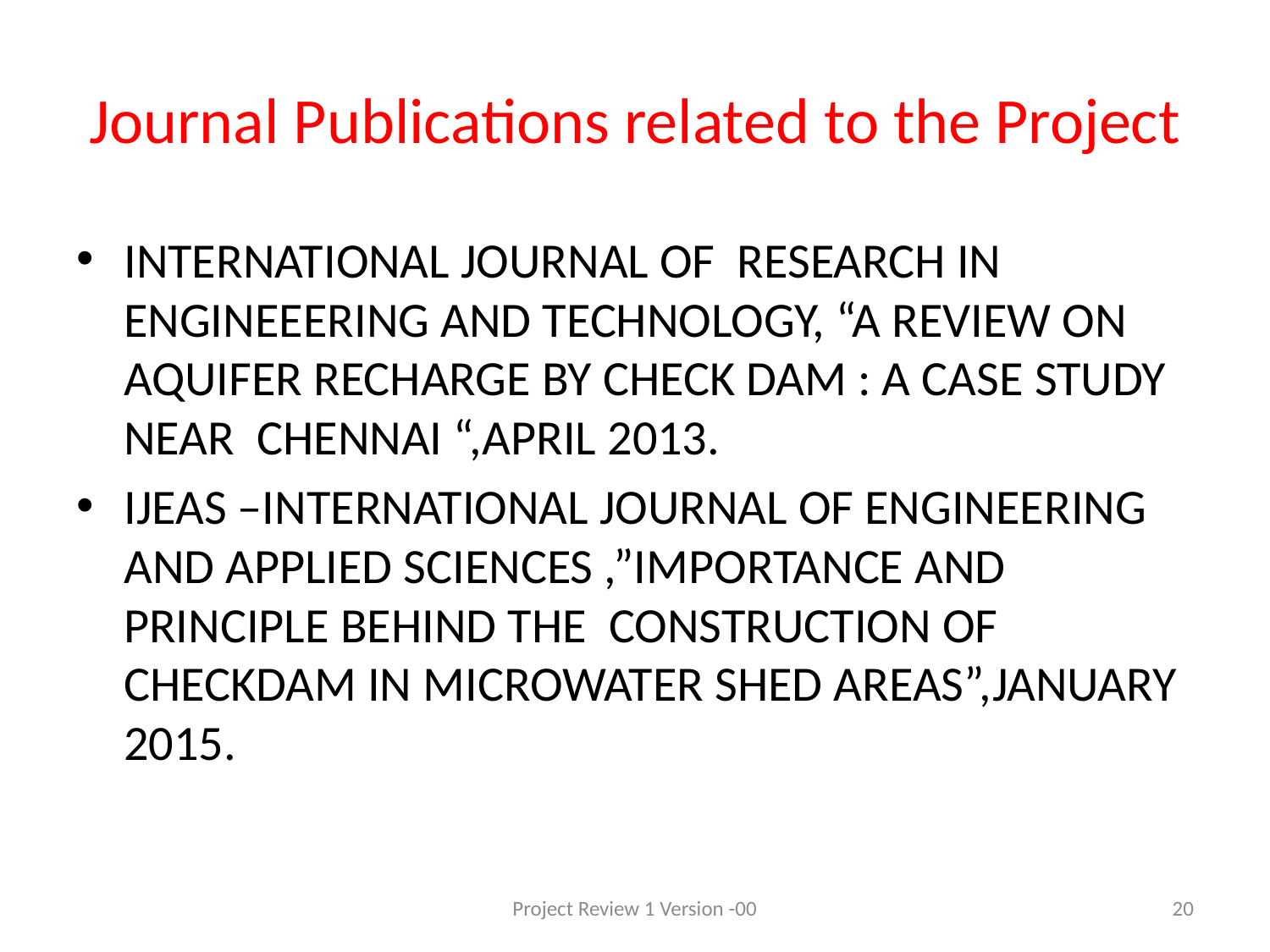

# Journal Publications related to the Project
INTERNATIONAL JOURNAL OF  RESEARCH IN ENGINEEERING AND TECHNOLOGY, “A REVIEW ON AQUIFER RECHARGE BY CHECK DAM : A CASE STUDY NEAR  CHENNAI “,APRIL 2013.
IJEAS –INTERNATIONAL JOURNAL OF ENGINEERING AND APPLIED SCIENCES ,”IMPORTANCE AND  PRINCIPLE BEHIND THE  CONSTRUCTION OF CHECKDAM IN MICROWATER SHED AREAS”,JANUARY 2015.

Project Review 1 Version -00
20